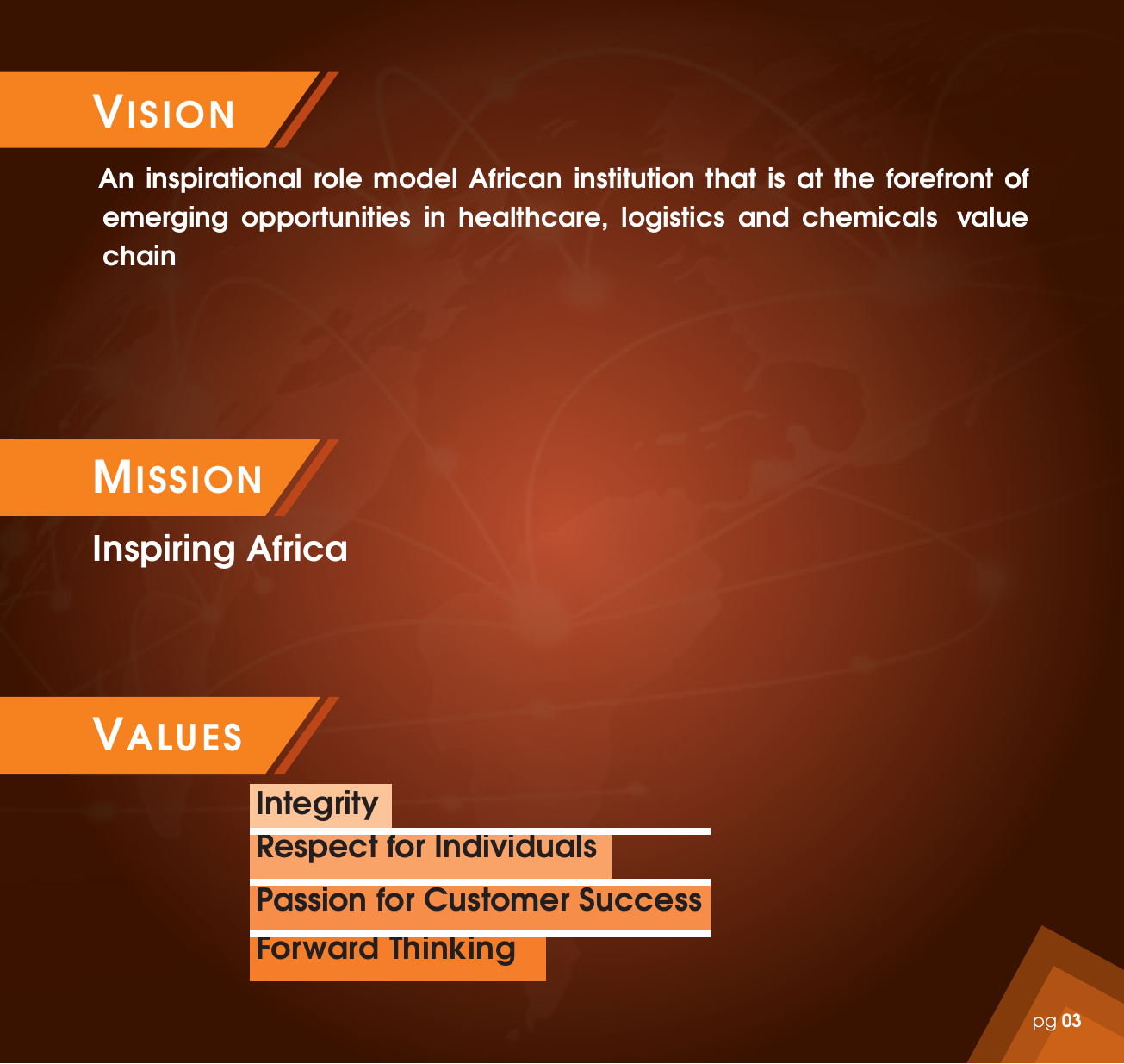

# VISION
An inspirational role model African institution that is at the forefront of  emerging opportunities in healthcare, logistics and chemicals value  chain
MISSION
Inspiring Africa

VALUES
| Integrity |  |  |  |
| --- | --- | --- | --- |
| Respect for Individuals |  |  |  |
| Passion for Customer Success |  |  |  |
| Forward Thinking |  |  |  |

pg 03